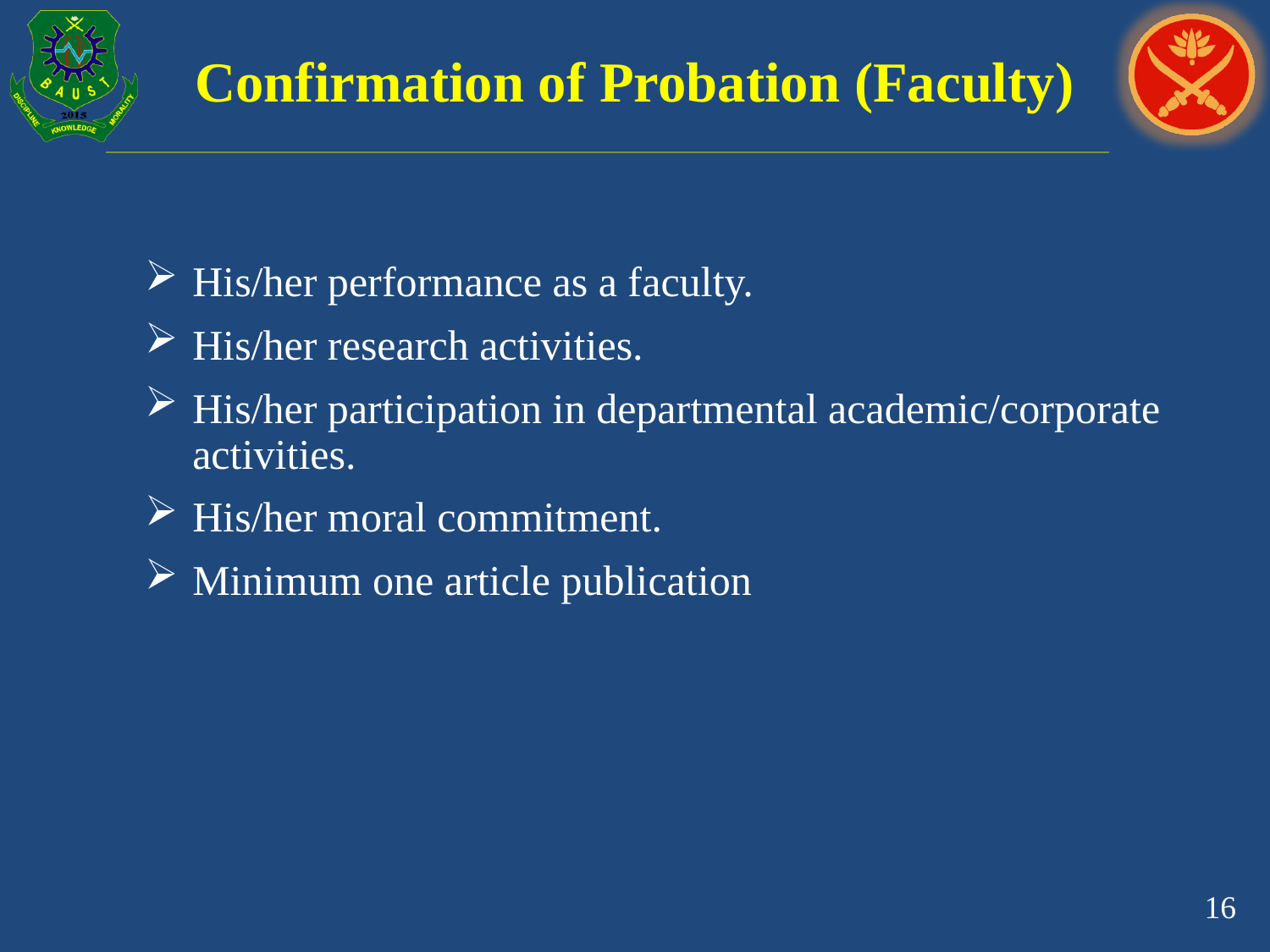

# Confirmation of Probation (Faculty)
His/her performance as a faculty.
His/her research activities.
His/her participation in departmental academic/corporate activities.
His/her moral commitment.
Minimum one article publication
16